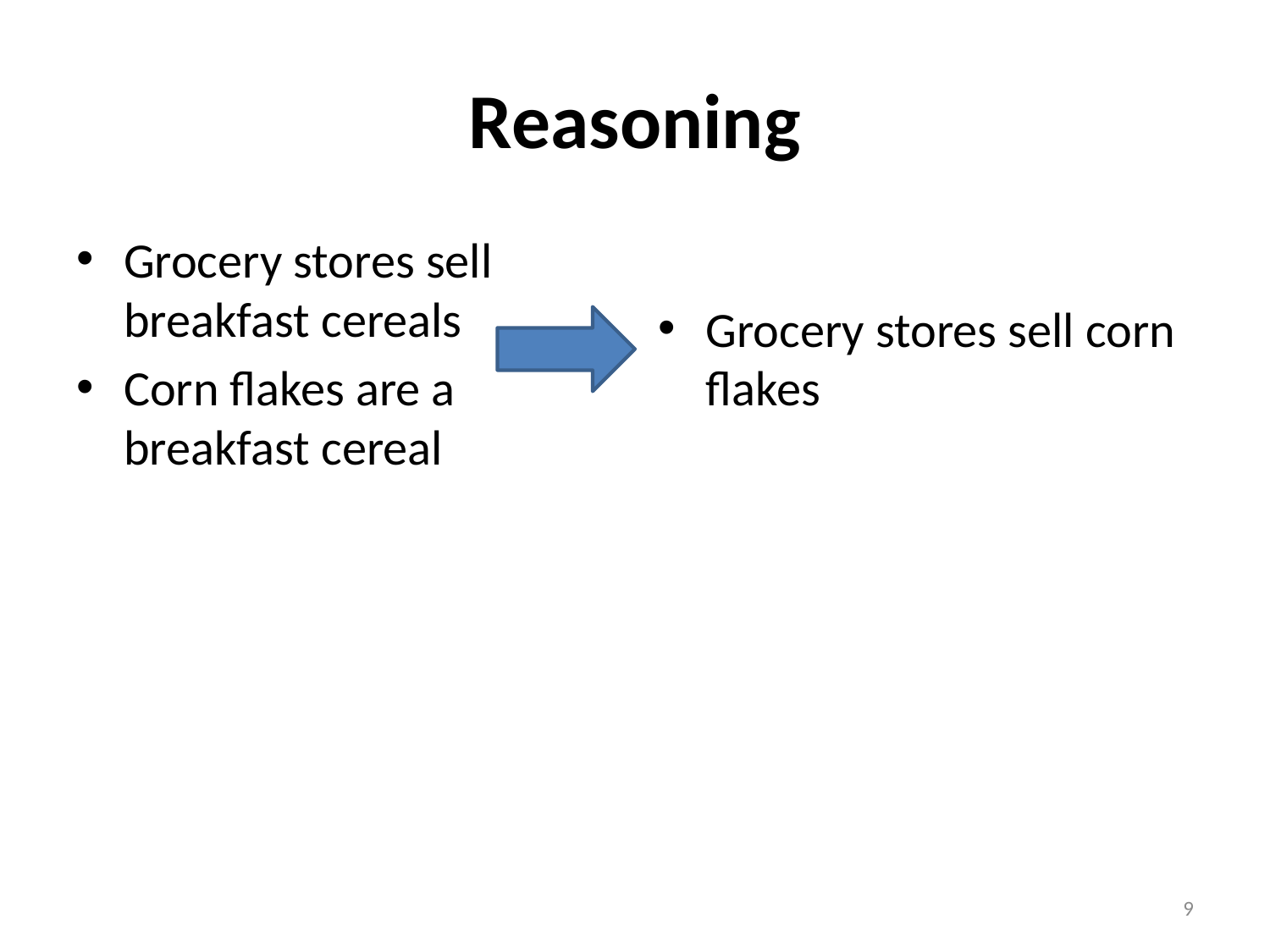

# Reasoning
Grocery stores sell breakfast cereals
Corn flakes are a breakfast cereal

Grocery stores sell corn flakes

9